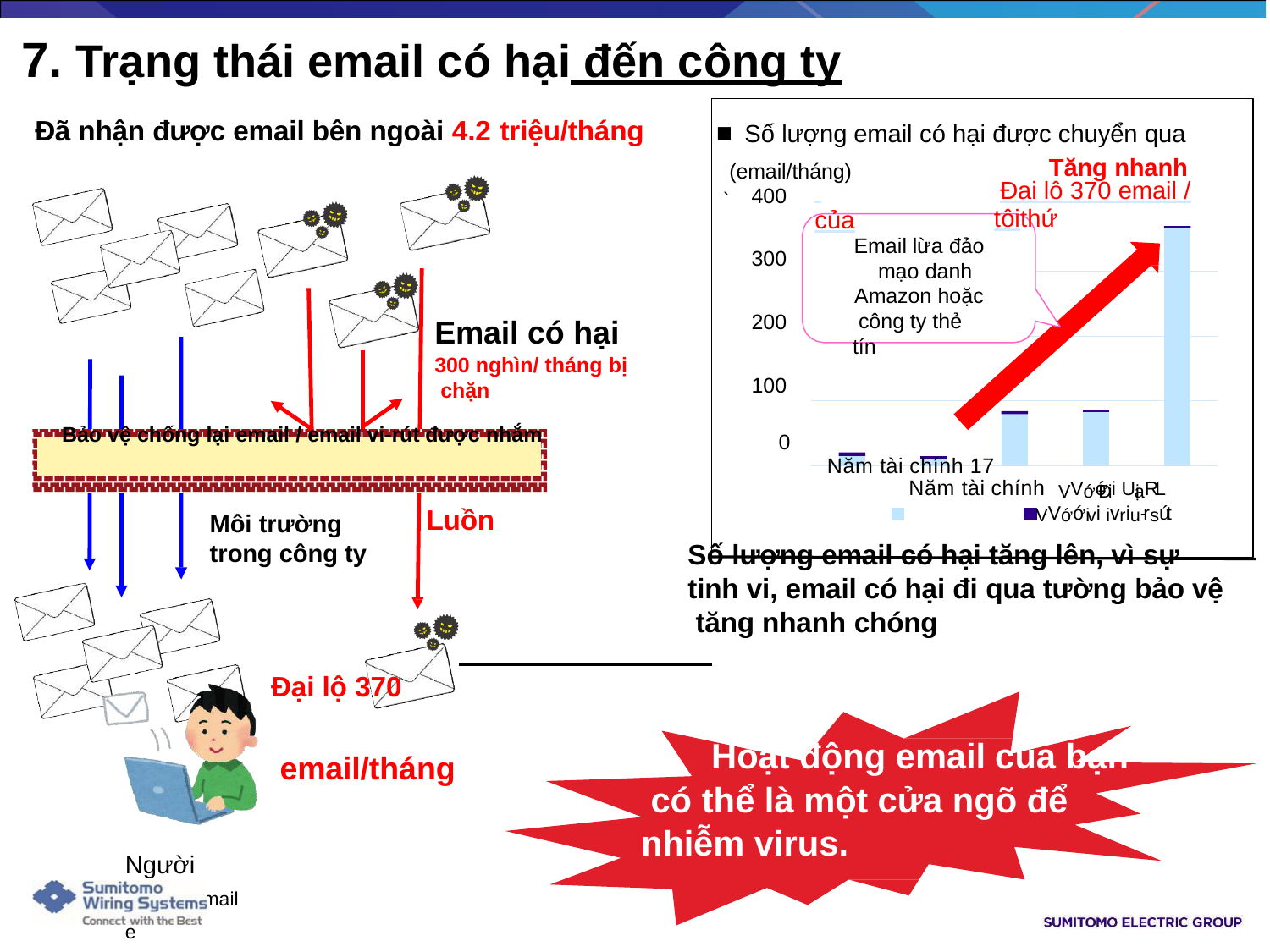

# 7. Trạng thái email có hại đến công ty

Đã nhận được email bên ngoài 4.2 triệu/tháng
Số lượng email có hại được chuyển qua
Nhận mail bên ngoài:
Tăng nhanh

(email/tháng)
(miến
 	Đại lộ 370 email / của

400

tôithứ

Email lừa đảo  mạo danh

300

Amazon hoặc  công ty thẻ tín

200
Email có hại
300 nghìn/ tháng bị  chặn

100

Bảo vệ chống lại email / email vi-rút được nhắm
0

Năm tài chính 17		Năm tài chính  VVớới        Đi UịaRL	VVớới vi ivriu-rsút

Luồn
Môi trường  trong công ty

Số lượng email có hại tăng lên, vì sự

tinh vi, email có hại đi qua tường bảo vệ  tăng nhanh chóng

Đại lộ 370

Hoạt động email của bạn  có thể là một cửa ngõ để  nhiễm virus.
email/tháng
Người
dùng e

mail